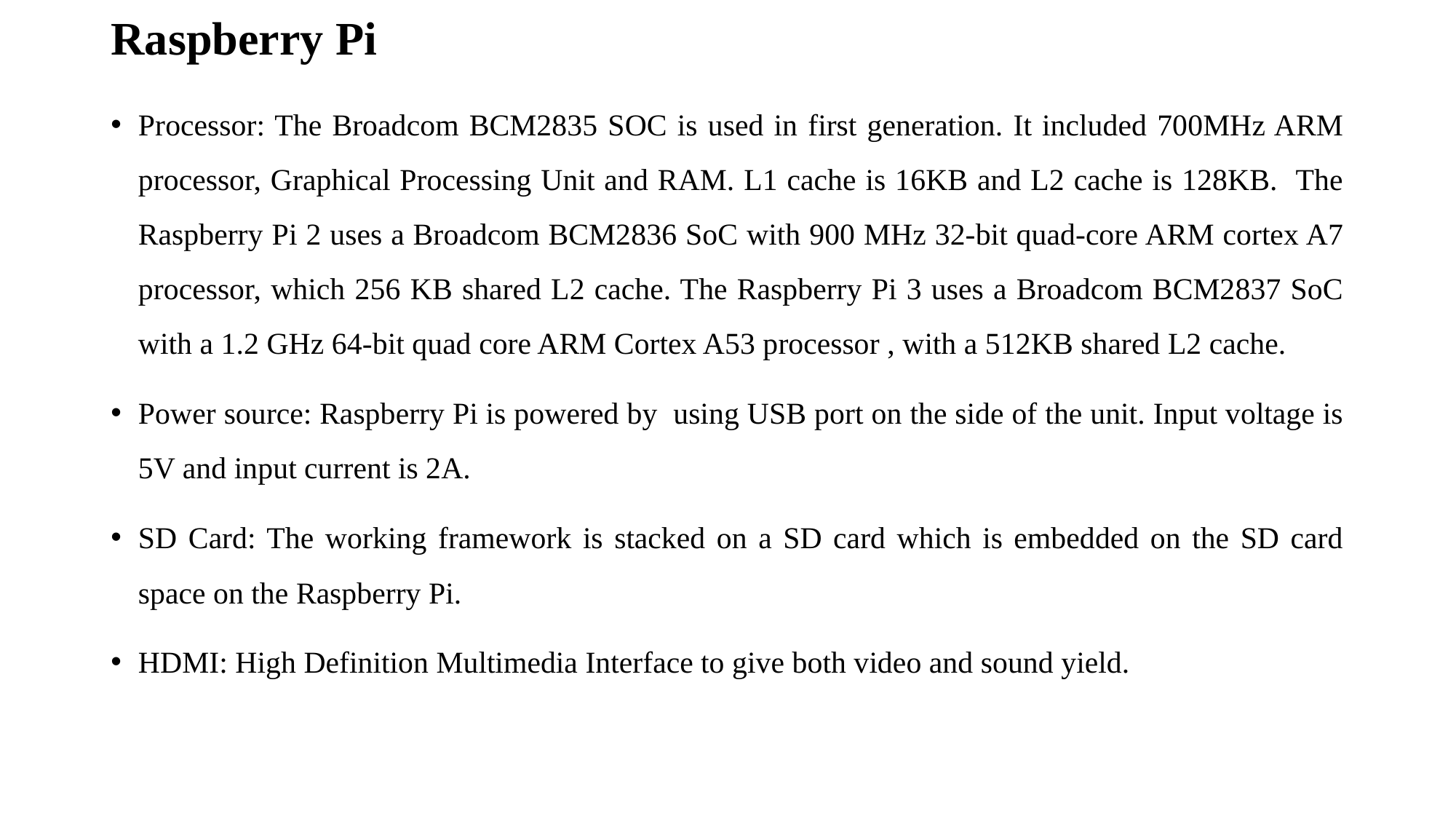

# Raspberry Pi
Processor: The Broadcom BCM2835 SOC is used in first generation. It included 700MHz ARM processor, Graphical Processing Unit and RAM. L1 cache is 16KB and L2 cache is 128KB.  The Raspberry Pi 2 uses a Broadcom BCM2836 SoC with 900 MHz 32-bit quad-core ARM cortex A7 processor, which 256 KB shared L2 cache. The Raspberry Pi 3 uses a Broadcom BCM2837 SoC with a 1.2 GHz 64-bit quad core ARM Cortex A53 processor , with a 512KB shared L2 cache.
Power source: Raspberry Pi is powered by  using USB port on the side of the unit. Input voltage is 5V and input current is 2A.
SD Card: The working framework is stacked on a SD card which is embedded on the SD card space on the Raspberry Pi.
HDMI: High Definition Multimedia Interface to give both video and sound yield.